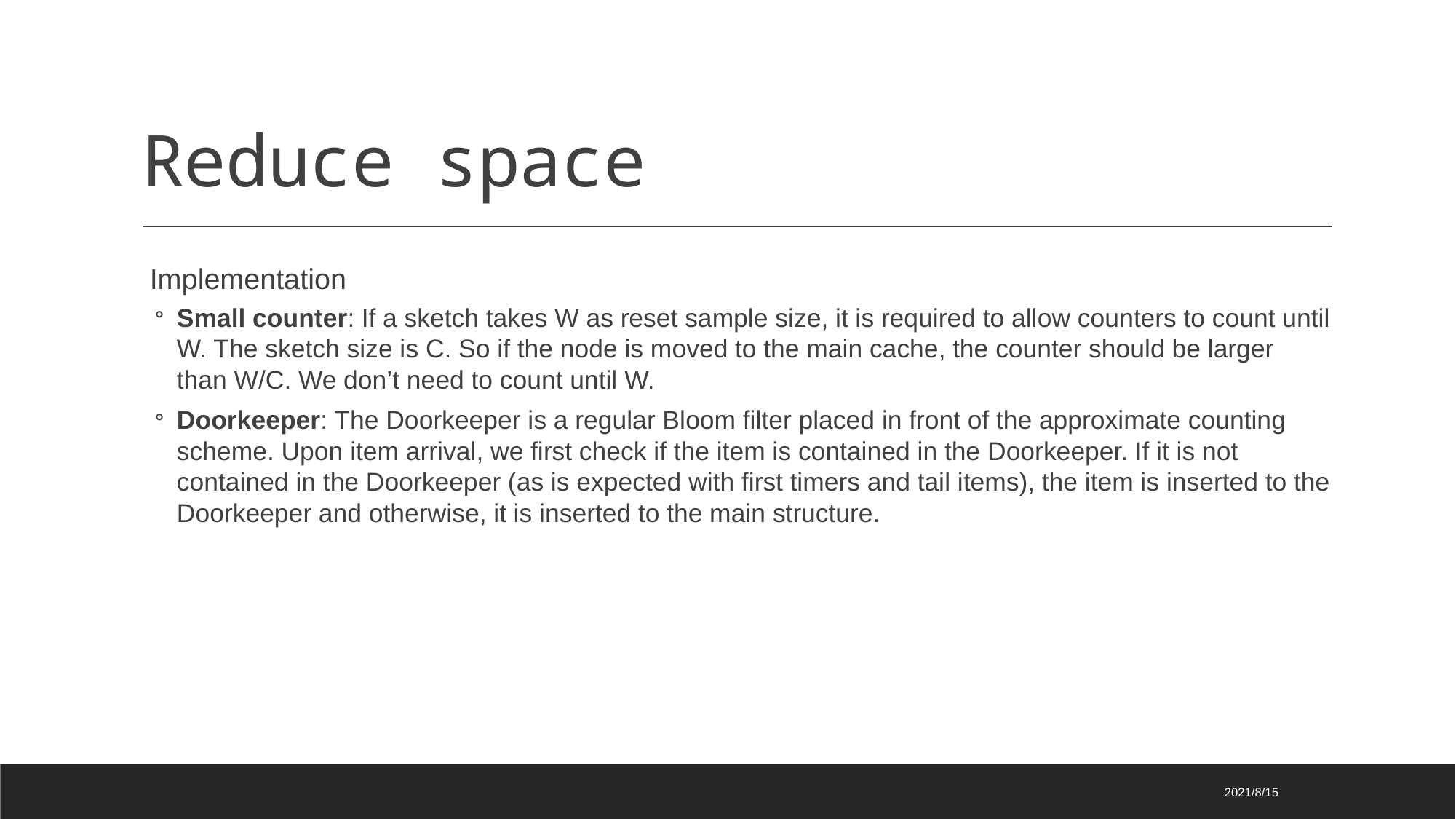

# Reduce space
 Implementation
Small counter: If a sketch takes W as reset sample size, it is required to allow counters to count until W. The sketch size is C. So if the node is moved to the main cache, the counter should be larger than W/C. We don’t need to count until W.
Doorkeeper: The Doorkeeper is a regular Bloom filter placed in front of the approximate counting scheme. Upon item arrival, we first check if the item is contained in the Doorkeeper. If it is not contained in the Doorkeeper (as is expected with first timers and tail items), the item is inserted to the Doorkeeper and otherwise, it is inserted to the main structure.

2021/8/15